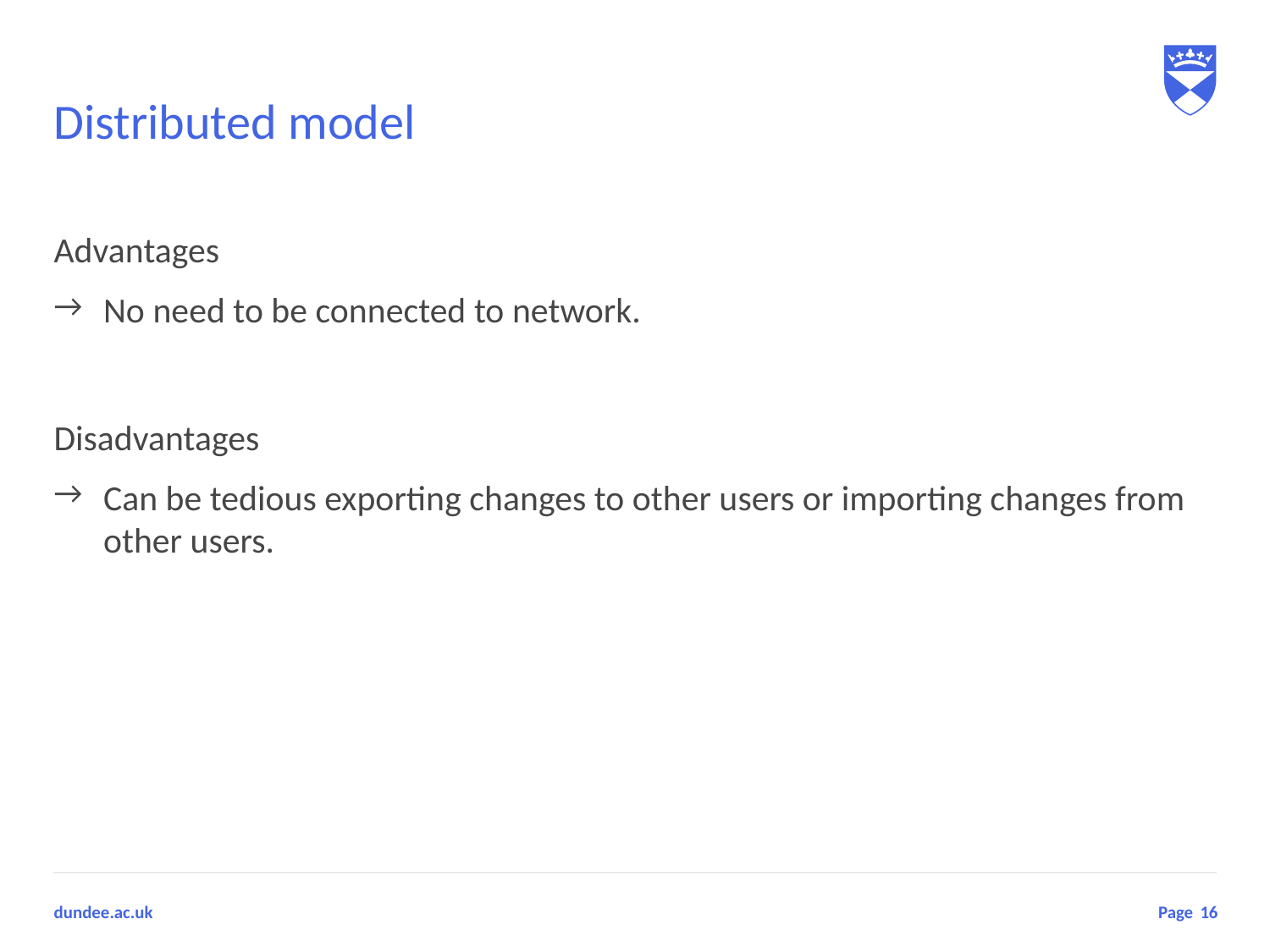

# Distributed model
Advantages
No need to be connected to network.

Disadvantages
Can be tedious exporting changes to other users or importing changes from other users.
16